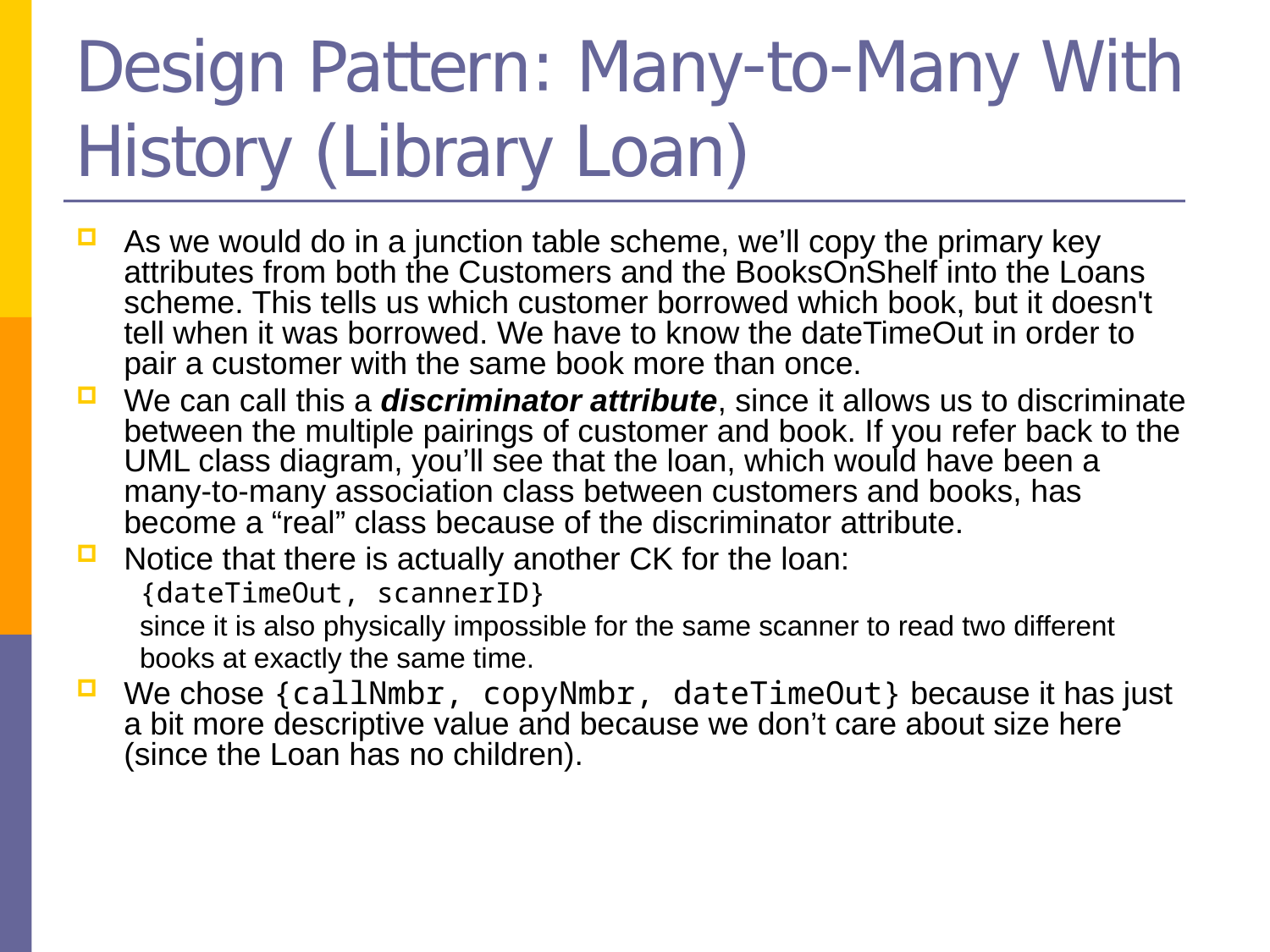

# Design Pattern: Many-to-Many With History (Library Loan)
As we would do in a junction table scheme, we’ll copy the primary key attributes from both the Customers and the BooksOnShelf into the Loans scheme. This tells us which customer borrowed which book, but it doesn't tell when it was borrowed. We have to know the dateTimeOut in order to pair a customer with the same book more than once.
We can call this a discriminator attribute, since it allows us to discriminate between the multiple pairings of customer and book. If you refer back to the UML class diagram, you’ll see that the loan, which would have been a many-to-many association class between customers and books, has become a “real” class because of the discriminator attribute.
Notice that there is actually another CK for the loan:
{dateTimeOut, scannerID}
since it is also physically impossible for the same scanner to read two different
books at exactly the same time.
We chose {callNmbr, copyNmbr, dateTimeOut} because it has just a bit more descriptive value and because we don’t care about size here (since the Loan has no children).